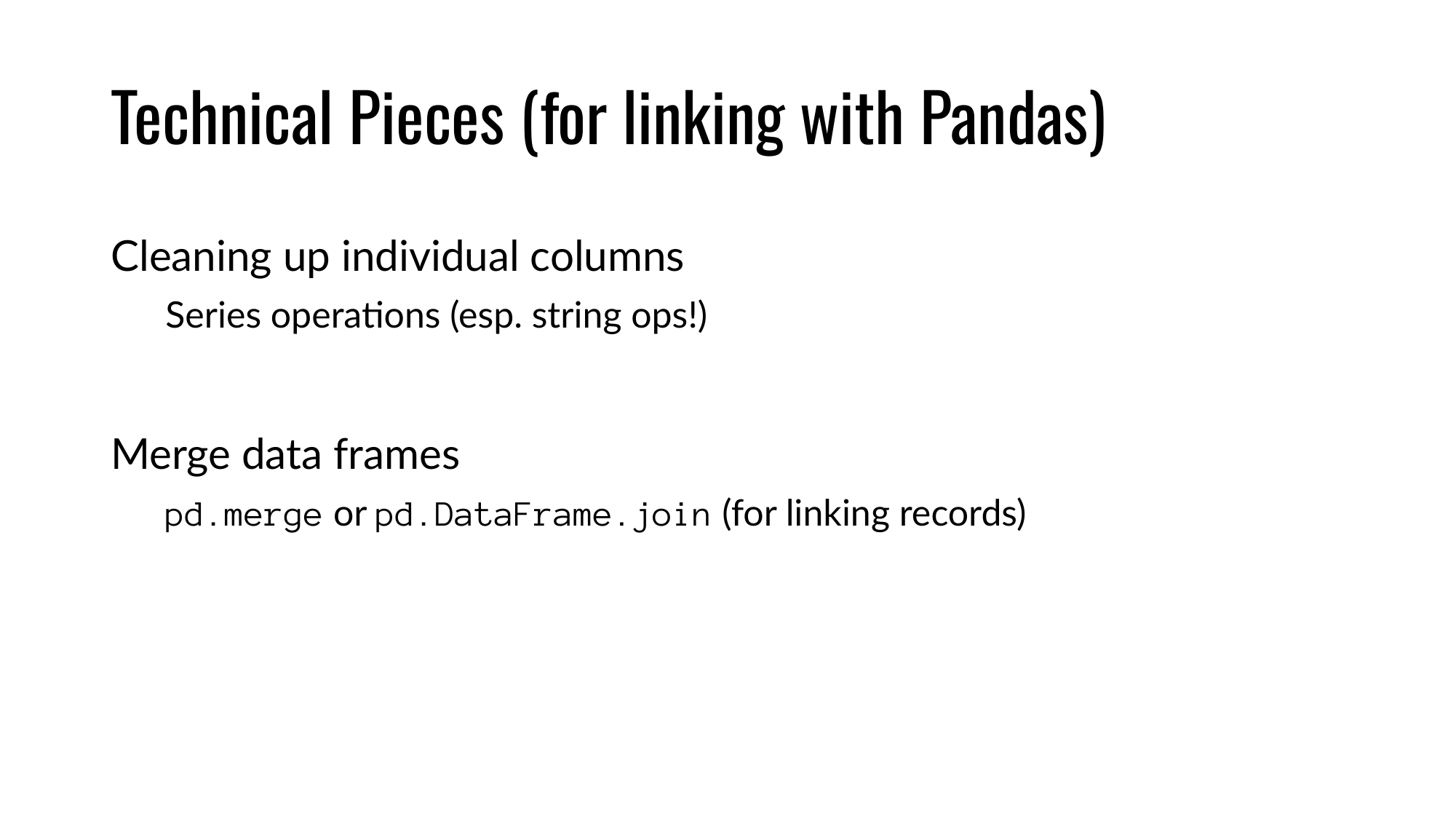

# Technical Pieces (for linking with Pandas)
Cleaning up individual columns
Series operations (esp. string ops!)

Merge data frames
pd.merge or pd.DataFrame.join (for linking records)